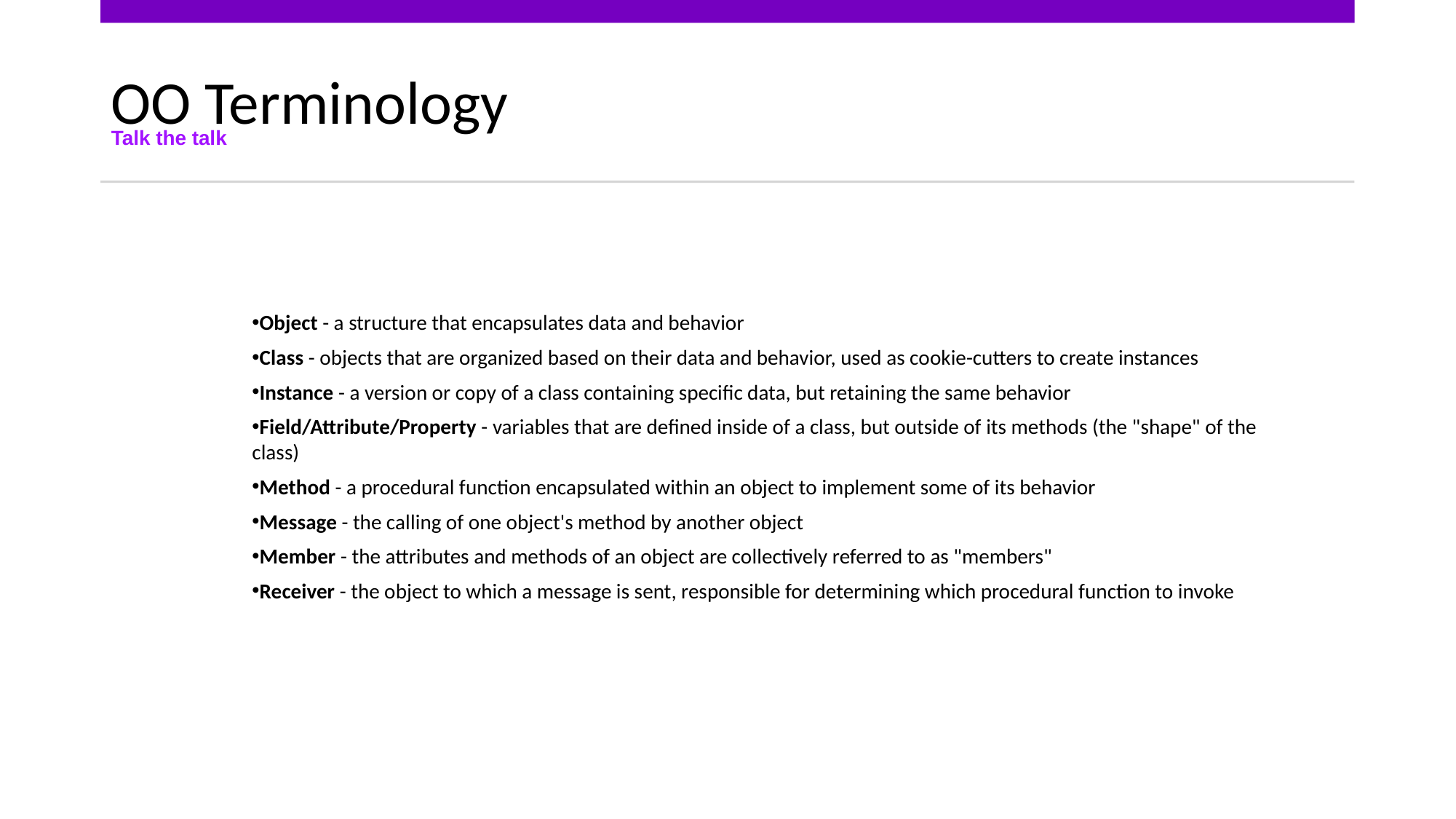

# OO Terminology
Talk the talk

Object - a structure that encapsulates data and behavior
Class - objects that are organized based on their data and behavior, used as cookie-cutters to create instances
Instance - a version or copy of a class containing specific data, but retaining the same behavior
Field/Attribute/Property - variables that are defined inside of a class, but outside of its methods (the "shape" of the class)
Method - a procedural function encapsulated within an object to implement some of its behavior
Message - the calling of one object's method by another object
Member - the attributes and methods of an object are collectively referred to as "members"
Receiver - the object to which a message is sent, responsible for determining which procedural function to invoke